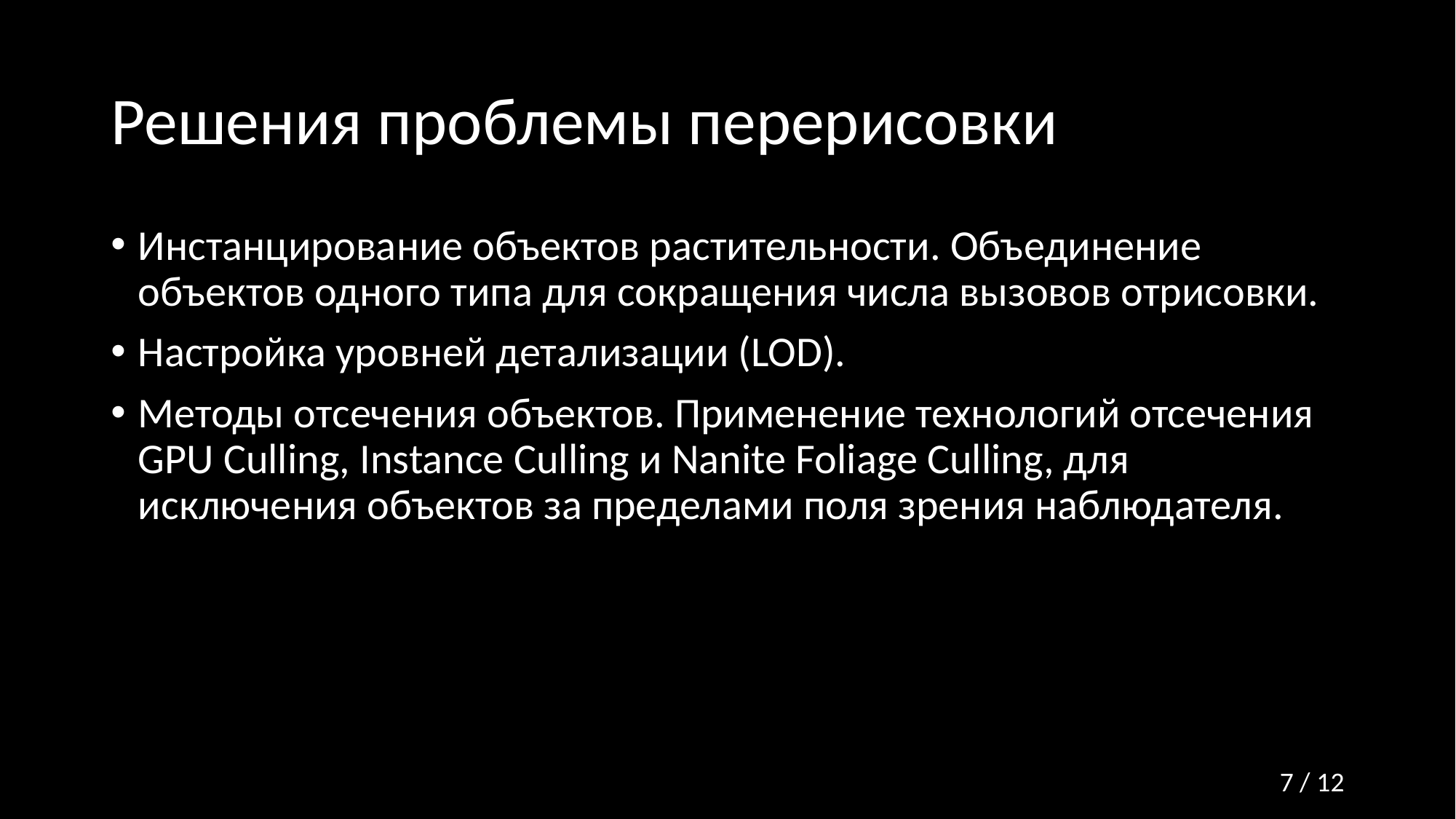

# Решения проблемы перерисовки
Инстанцирование объектов растительности. Объединение объектов одного типа для сокращения числа вызовов отрисовки.
Настройка уровней детализации (LOD).
Методы отсечения объектов. Применение технологий отсечения GPU Culling, Instance Culling и Nanite Foliage Culling, для  исключения объектов за пределами поля зрения наблюдателя.
7 / 12